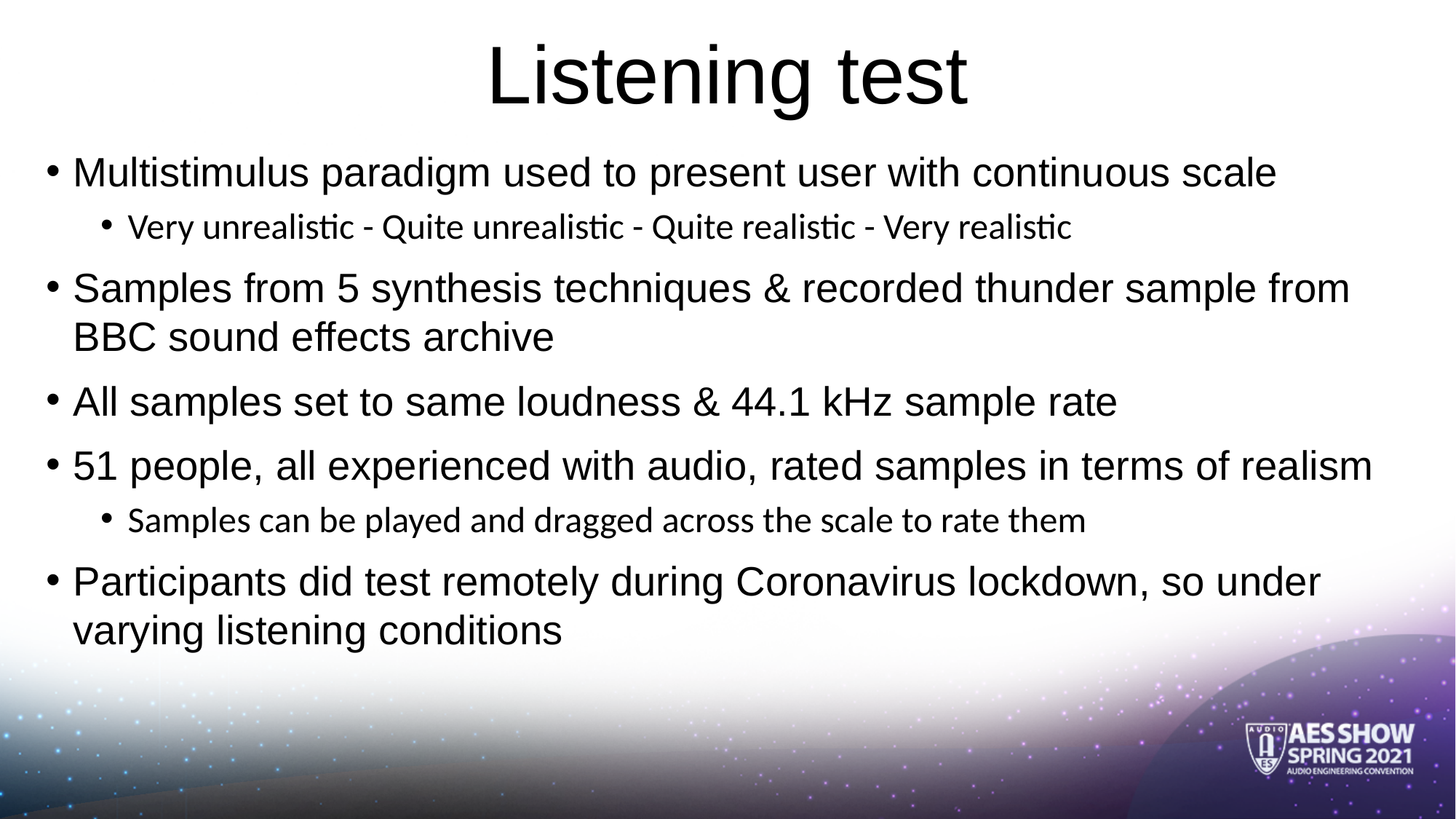

# Listening test
Multistimulus paradigm used to present user with continuous scale
Very unrealistic - Quite unrealistic - Quite realistic - Very realistic
Samples from 5 synthesis techniques & recorded thunder sample from BBC sound effects archive
All samples set to same loudness & 44.1 kHz sample rate
51 people, all experienced with audio, rated samples in terms of realism
Samples can be played and dragged across the scale to rate them
Participants did test remotely during Coronavirus lockdown, so under varying listening conditions